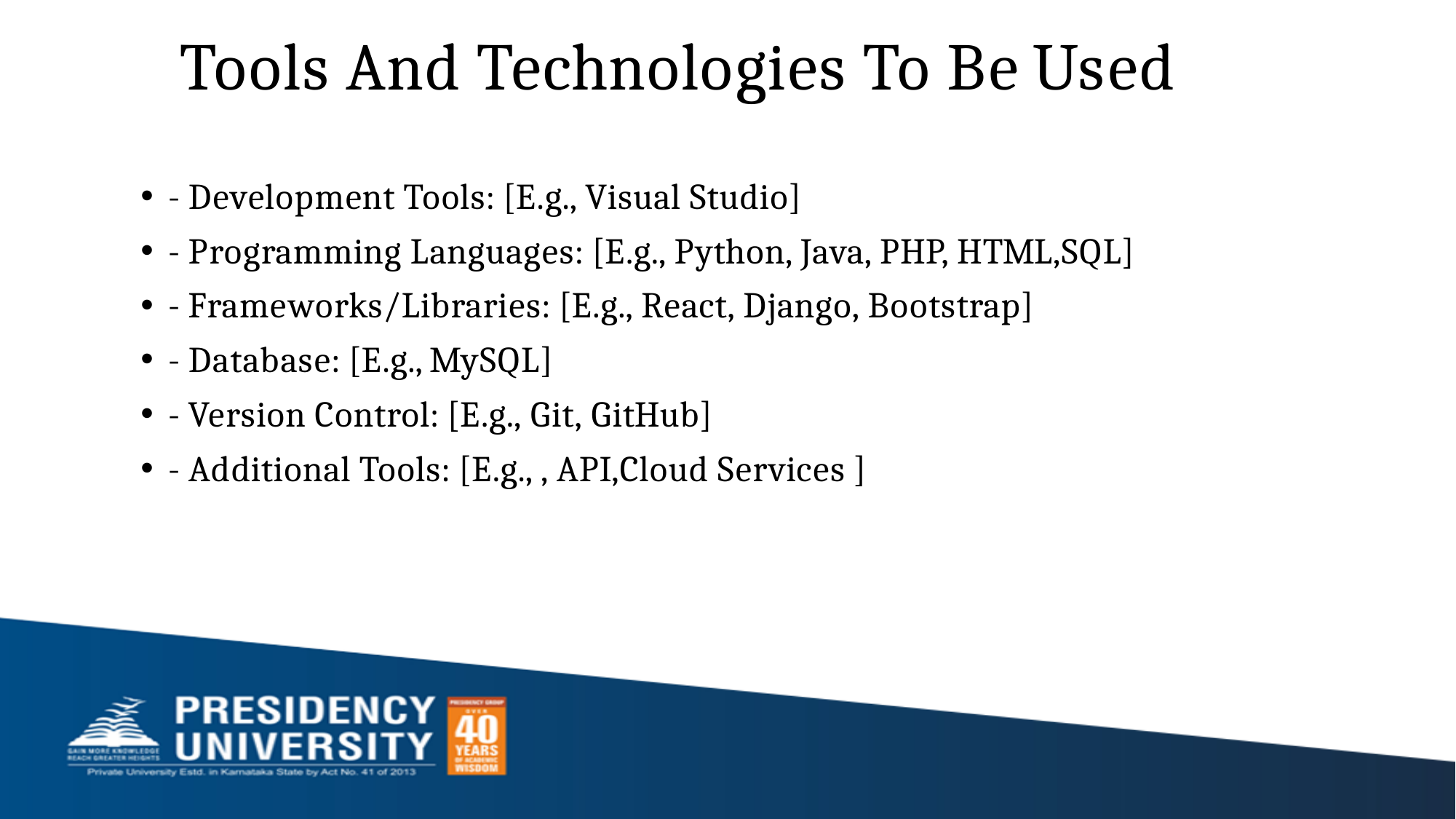

# Tools And Technologies To Be Used
- Development Tools: [E.g., Visual Studio]
- Programming Languages: [E.g., Python, Java, PHP, HTML,SQL]
- Frameworks/Libraries: [E.g., React, Django, Bootstrap]
- Database: [E.g., MySQL]
- Version Control: [E.g., Git, GitHub]
- Additional Tools: [E.g., , API,Cloud Services ]